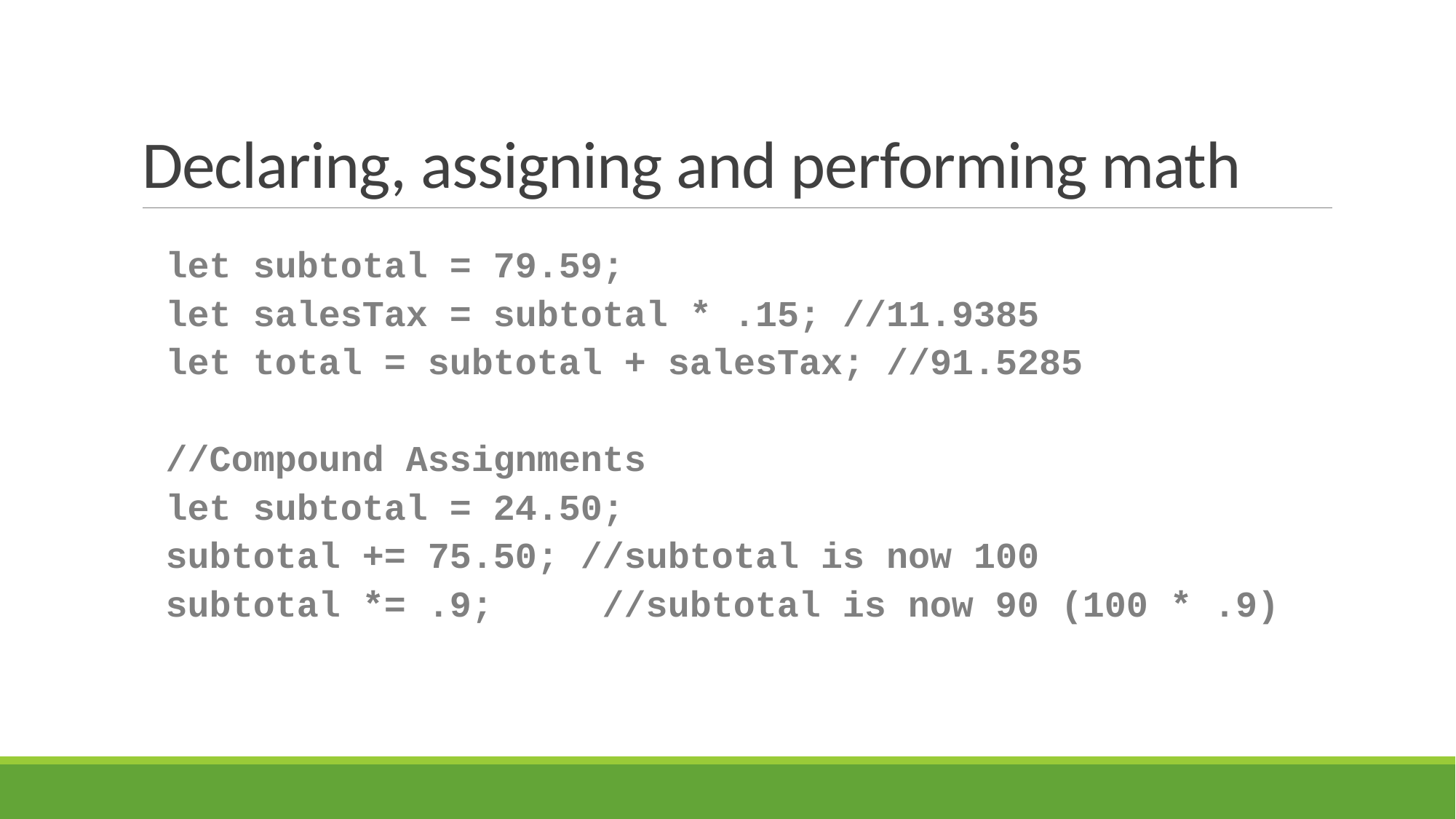

# Declaring, assigning and performing math
let subtotal = 79.59;
let salesTax = subtotal * .15; //11.9385
let total = subtotal + salesTax; //91.5285

//Compound Assignments
let subtotal = 24.50;
subtotal += 75.50; //subtotal is now 100
subtotal *= .9; 	//subtotal is now 90 (100 * .9)